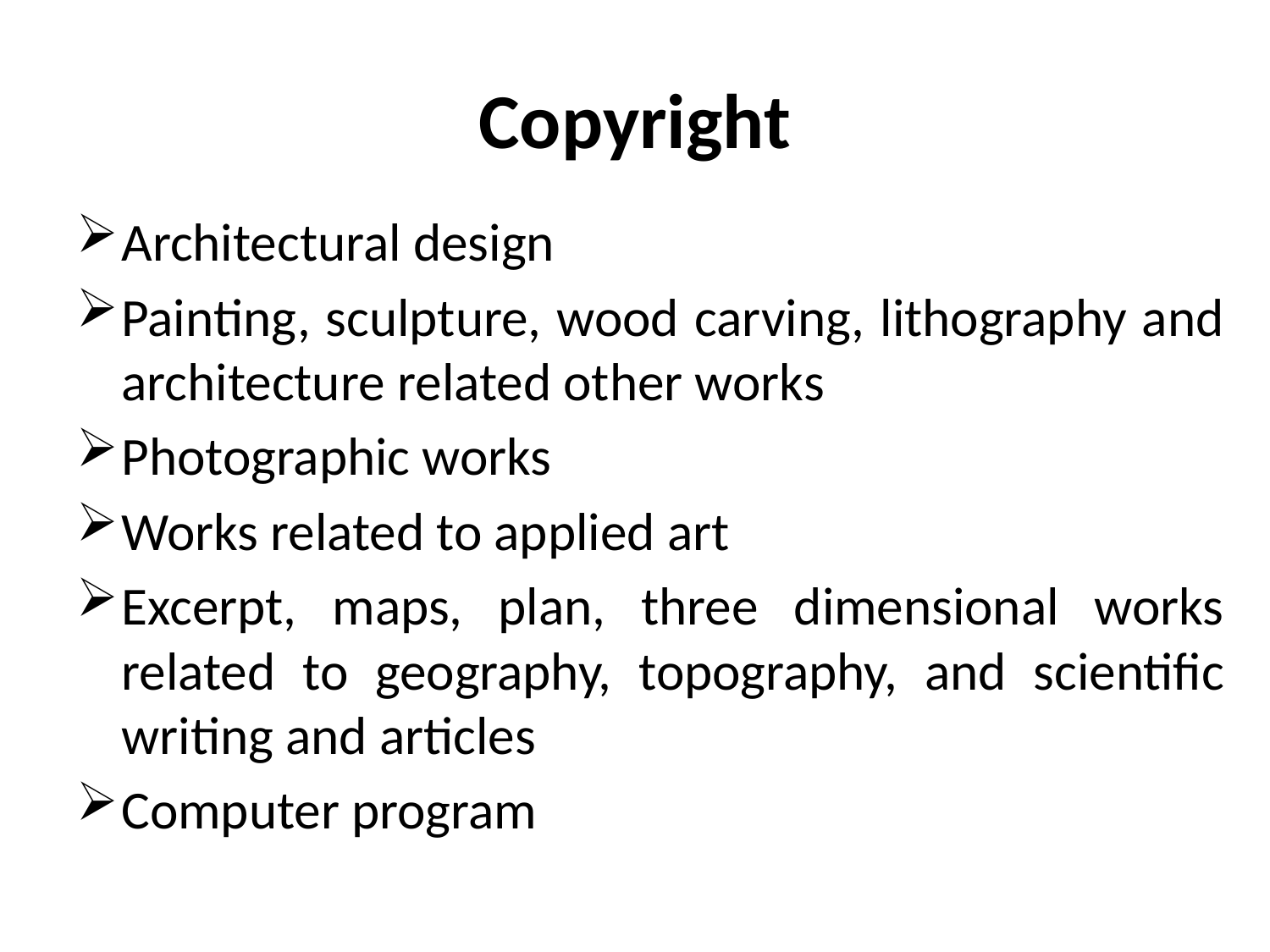

# Copyright
Architectural design
Painting, sculpture, wood carving, lithography and architecture related other works
Photographic works
Works related to applied art
Excerpt, maps, plan, three dimensional works related to geography, topography, and scientific writing and articles
Computer program